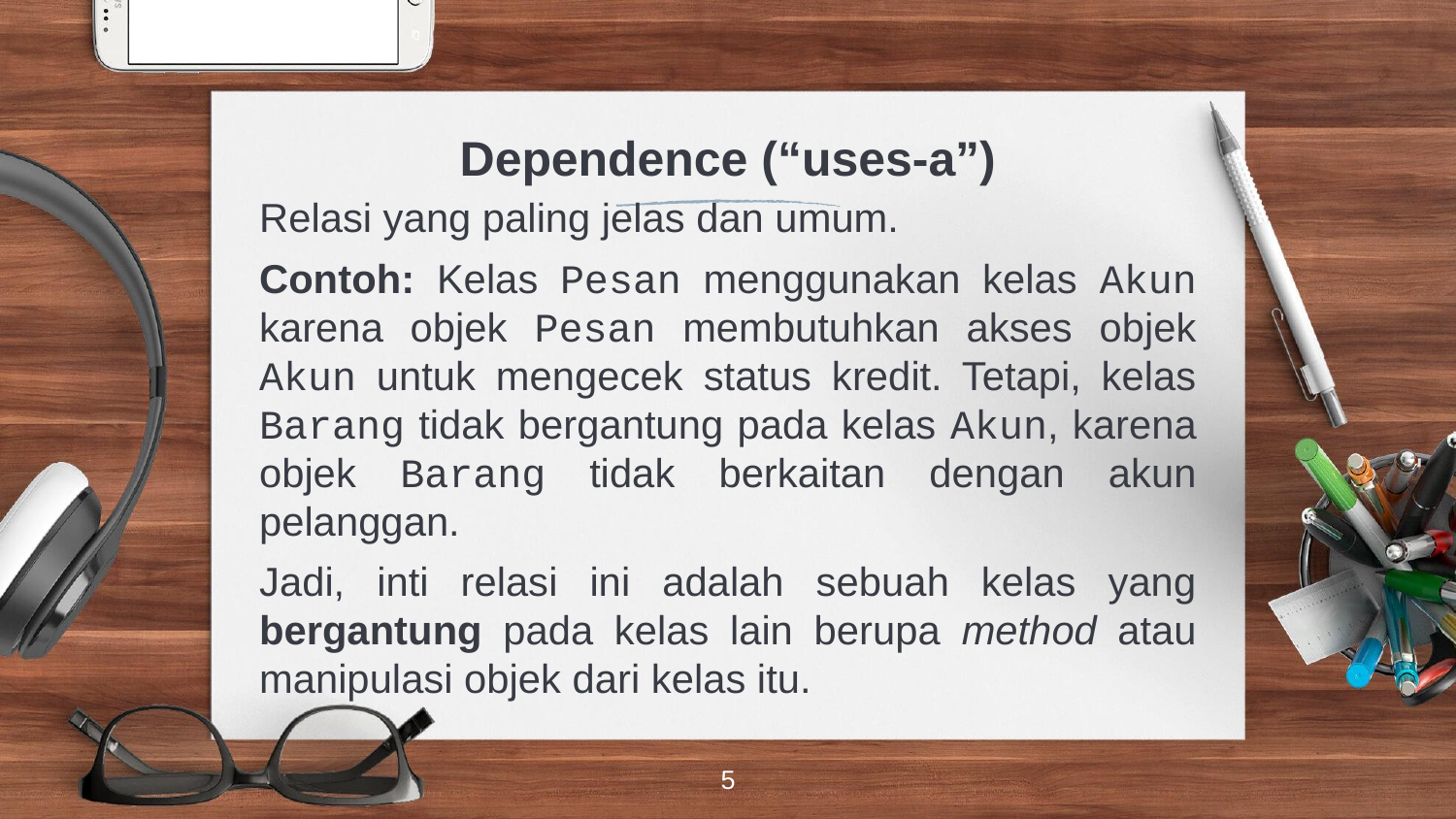

# Dependence (“uses-a”)
Relasi yang paling jelas dan umum.
Contoh: Kelas Pesan menggunakan kelas Akun karena objek Pesan membutuhkan akses objek Akun untuk mengecek status kredit. Tetapi, kelas Barang tidak bergantung pada kelas Akun, karena objek Barang tidak berkaitan dengan akun pelanggan.
Jadi, inti relasi ini adalah sebuah kelas yang bergantung pada kelas lain berupa method atau manipulasi objek dari kelas itu.
5